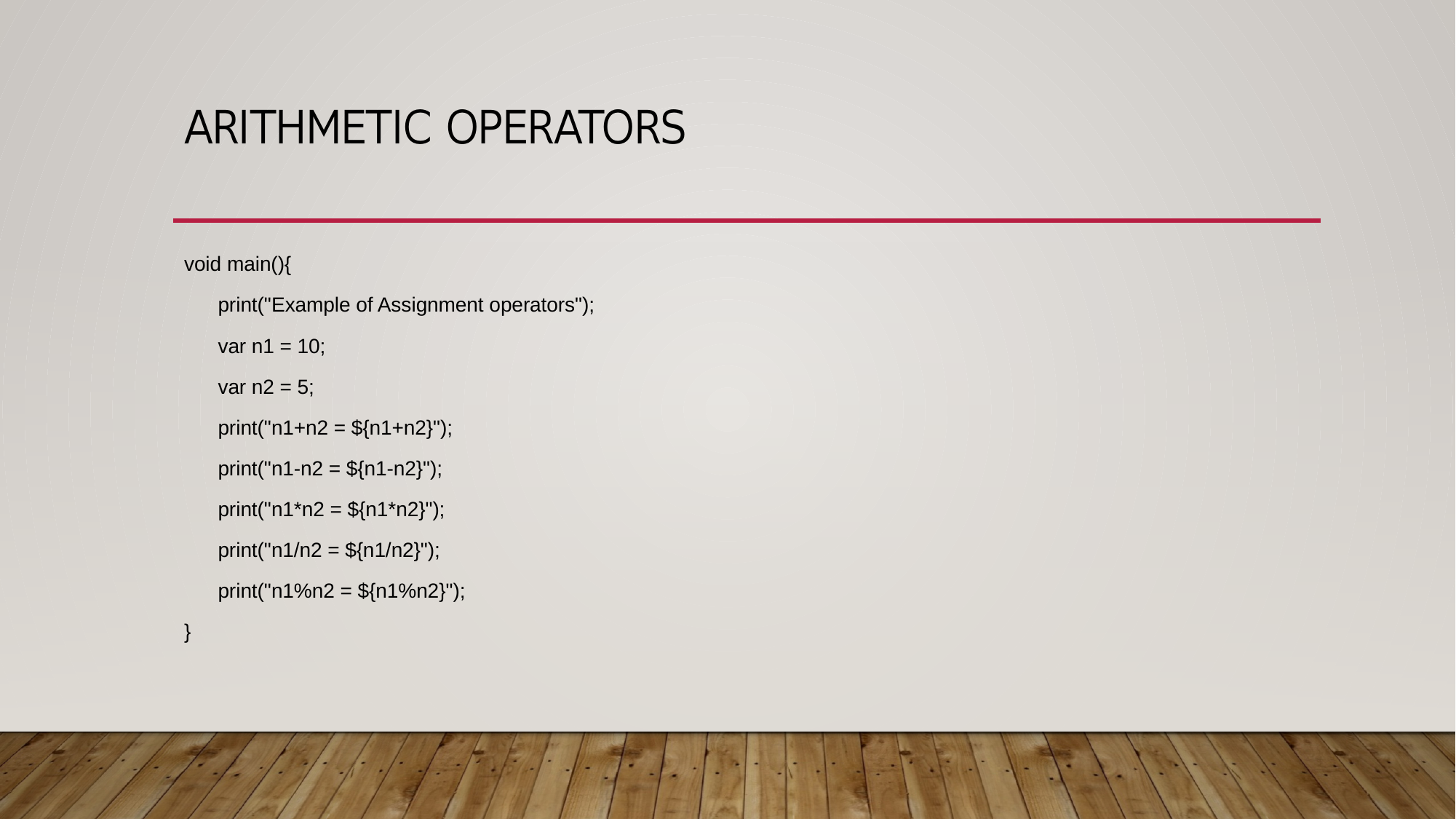

# Arithmetic Operators
void main(){
      print("Example of Assignment operators");
      var n1 = 10;
      var n2 = 5;
      print("n1+n2 = ${n1+n2}");
      print("n1-n2 = ${n1-n2}");
      print("n1*n2 = ${n1*n2}");
      print("n1/n2 = ${n1/n2}");
      print("n1%n2 = ${n1%n2}");
}